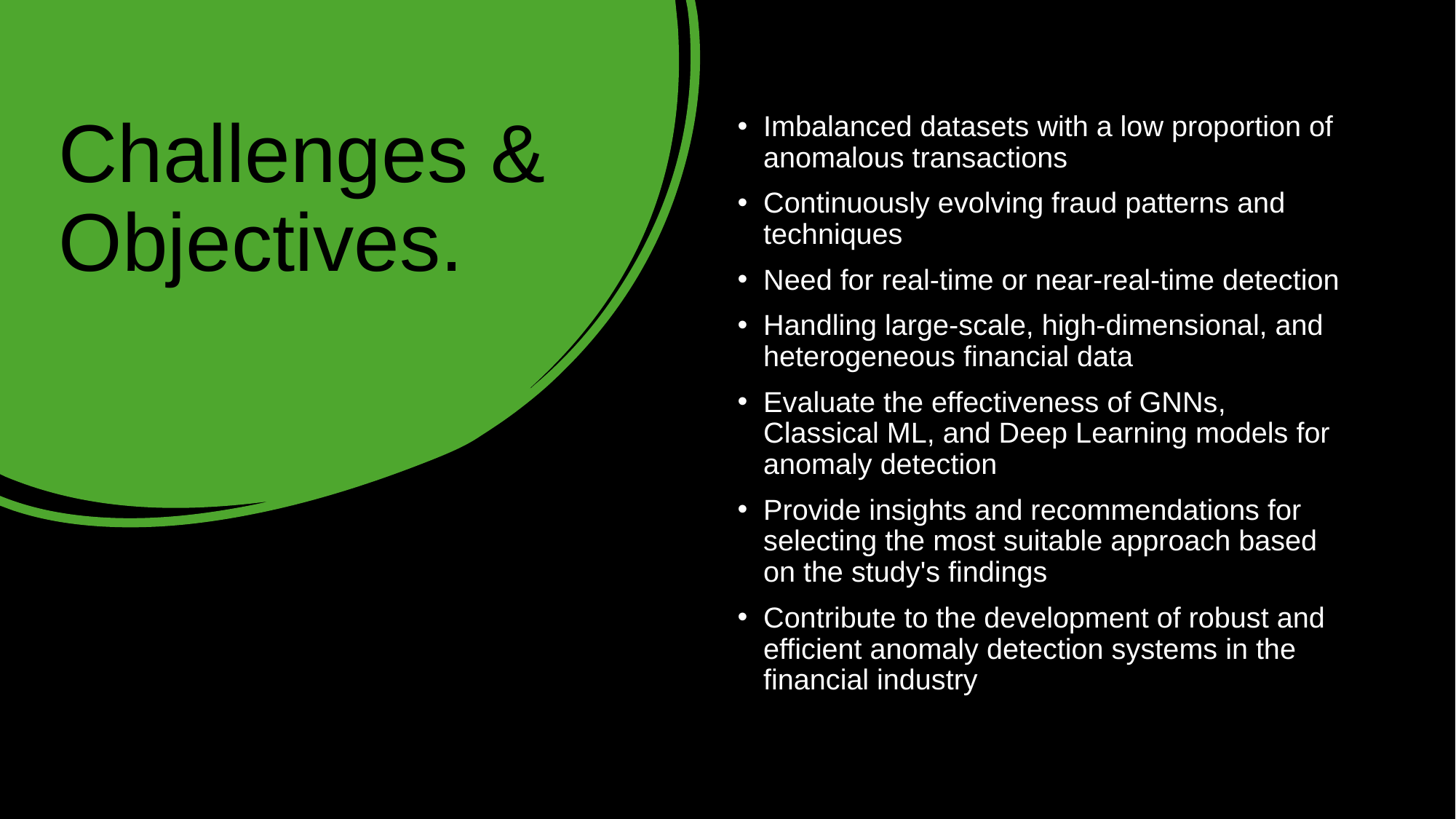

# Challenges & Objectives.
Imbalanced datasets with a low proportion of anomalous transactions
Continuously evolving fraud patterns and techniques
Need for real-time or near-real-time detection
Handling large-scale, high-dimensional, and heterogeneous financial data
Evaluate the effectiveness of GNNs, Classical ML, and Deep Learning models for anomaly detection
Provide insights and recommendations for selecting the most suitable approach based on the study's findings
Contribute to the development of robust and efficient anomaly detection systems in the financial industry